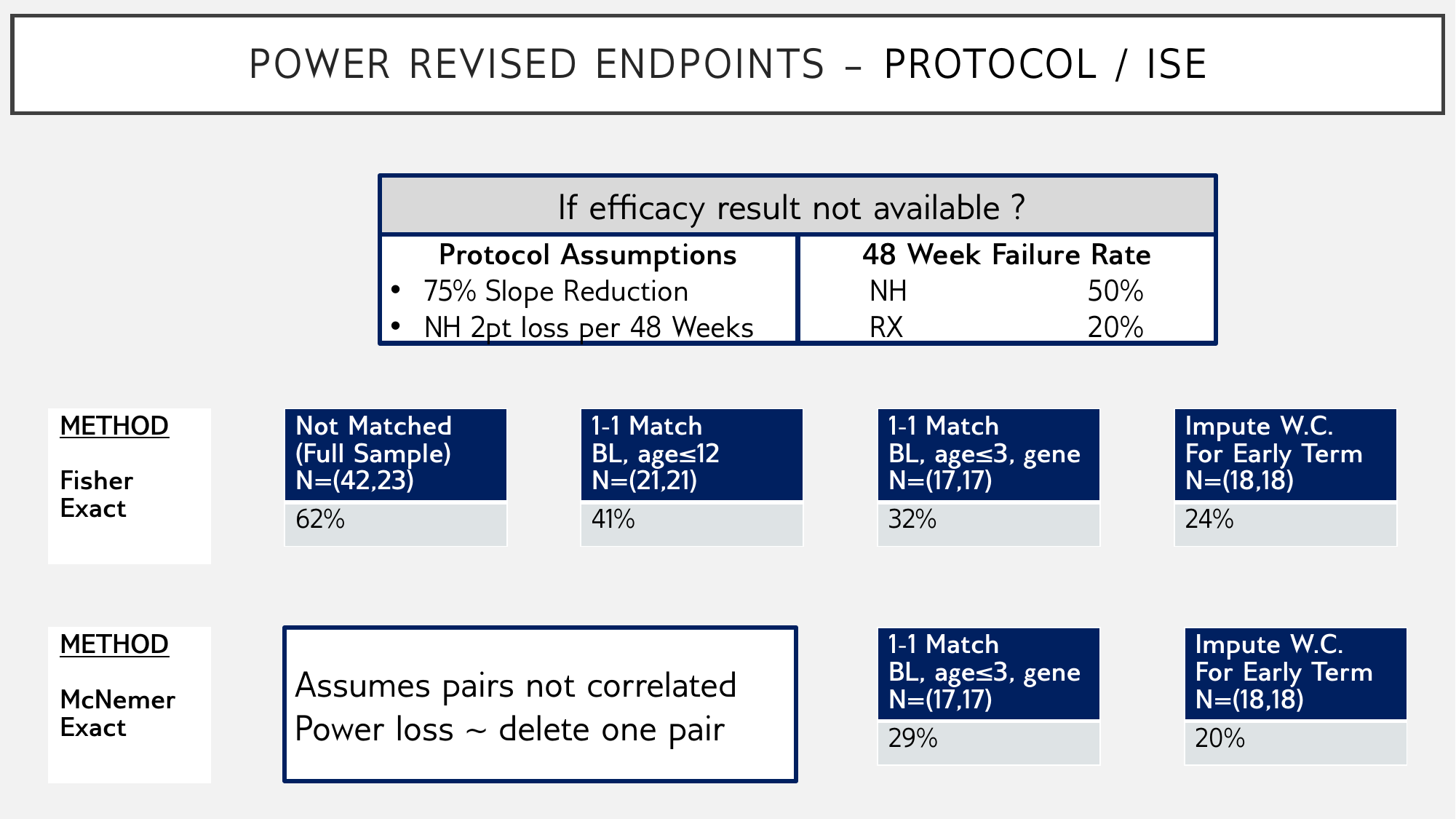

# Power revised endpoints – PROTOCOL / ISE
If efficacy result not available ?
Protocol Assumptions
75% Slope Reduction
NH 2pt loss per 48 Weeks
48 Week Failure Rate
NH		50%
RX		20%
| METHOD Fisher Exact |
| --- |
| Not Matched (Full Sample) N=(42,23) |
| --- |
| 62% |
| 1-1 Match BL, age≤12 N=(21,21) |
| --- |
| 41% |
| 1-1 Match BL, age≤3, gene N=(17,17) |
| --- |
| 32% |
| Impute W.C. For Early Term N=(18,18) |
| --- |
| 24% |
| METHOD McNemer Exact |
| --- |
Assumes pairs not correlated
Power loss ~ delete one pair
| 1-1 Match BL, age≤3, gene N=(17,17) |
| --- |
| 29% |
| Impute W.C. For Early Term N=(18,18) |
| --- |
| 20% |